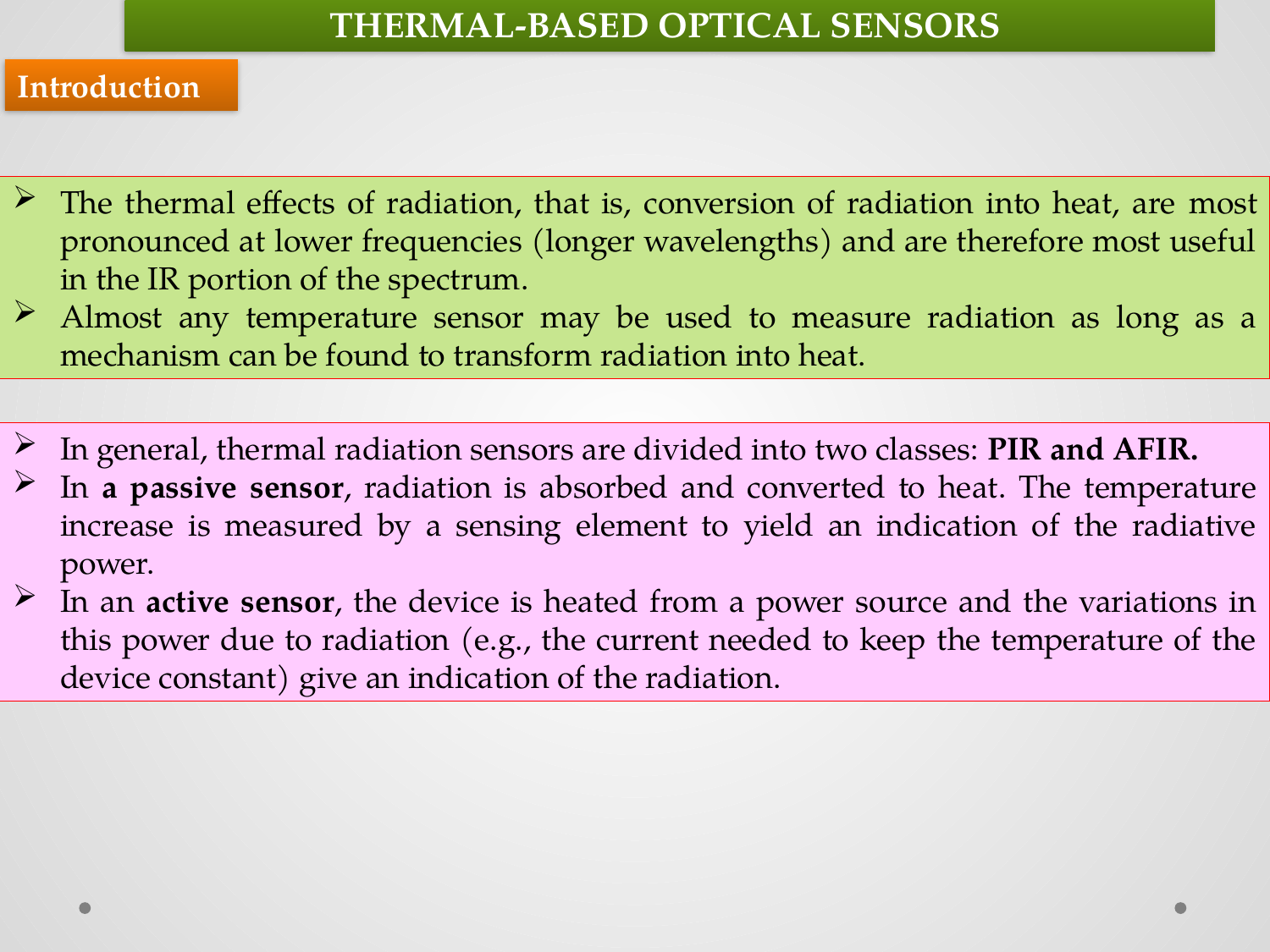

THERMAL-BASED OPTICAL SENSORS
Introduction
The thermal effects of radiation, that is, conversion of radiation into heat, are most pronounced at lower frequencies (longer wavelengths) and are therefore most useful in the IR portion of the spectrum.
Almost any temperature sensor may be used to measure radiation as long as a mechanism can be found to transform radiation into heat.
In general, thermal radiation sensors are divided into two classes: PIR and AFIR.
In a passive sensor, radiation is absorbed and converted to heat. The temperature increase is measured by a sensing element to yield an indication of the radiative power.
In an active sensor, the device is heated from a power source and the variations in this power due to radiation (e.g., the current needed to keep the temperature of the device constant) give an indication of the radiation.